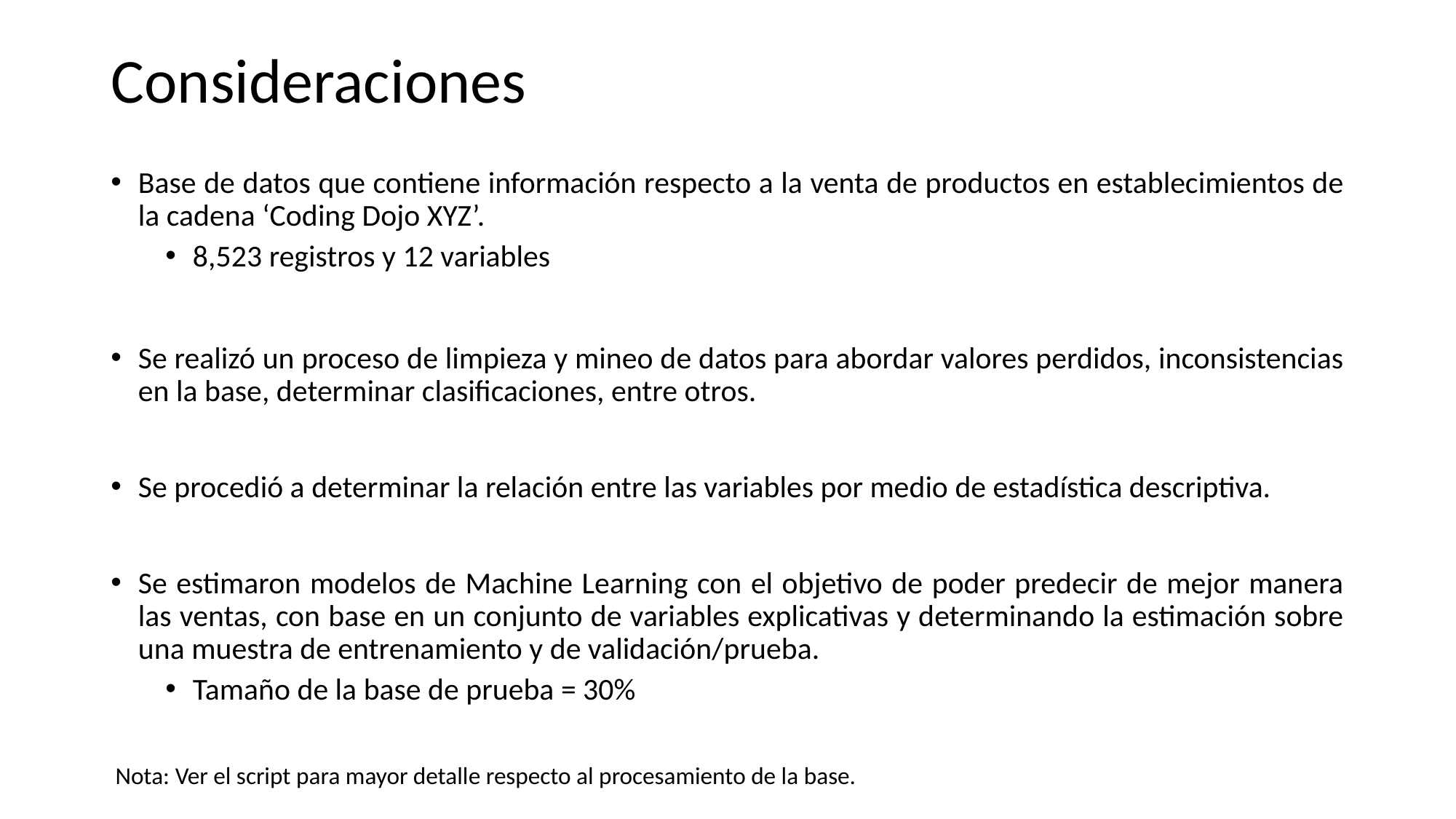

# Consideraciones
Base de datos que contiene información respecto a la venta de productos en establecimientos de la cadena ‘Coding Dojo XYZ’.
8,523 registros y 12 variables

Se realizó un proceso de limpieza y mineo de datos para abordar valores perdidos, inconsistencias en la base, determinar clasificaciones, entre otros.

Se procedió a determinar la relación entre las variables por medio de estadística descriptiva.

Se estimaron modelos de Machine Learning con el objetivo de poder predecir de mejor manera las ventas, con base en un conjunto de variables explicativas y determinando la estimación sobre una muestra de entrenamiento y de validación/prueba.
Tamaño de la base de prueba = 30%

Nota: Ver el script para mayor detalle respecto al procesamiento de la base.